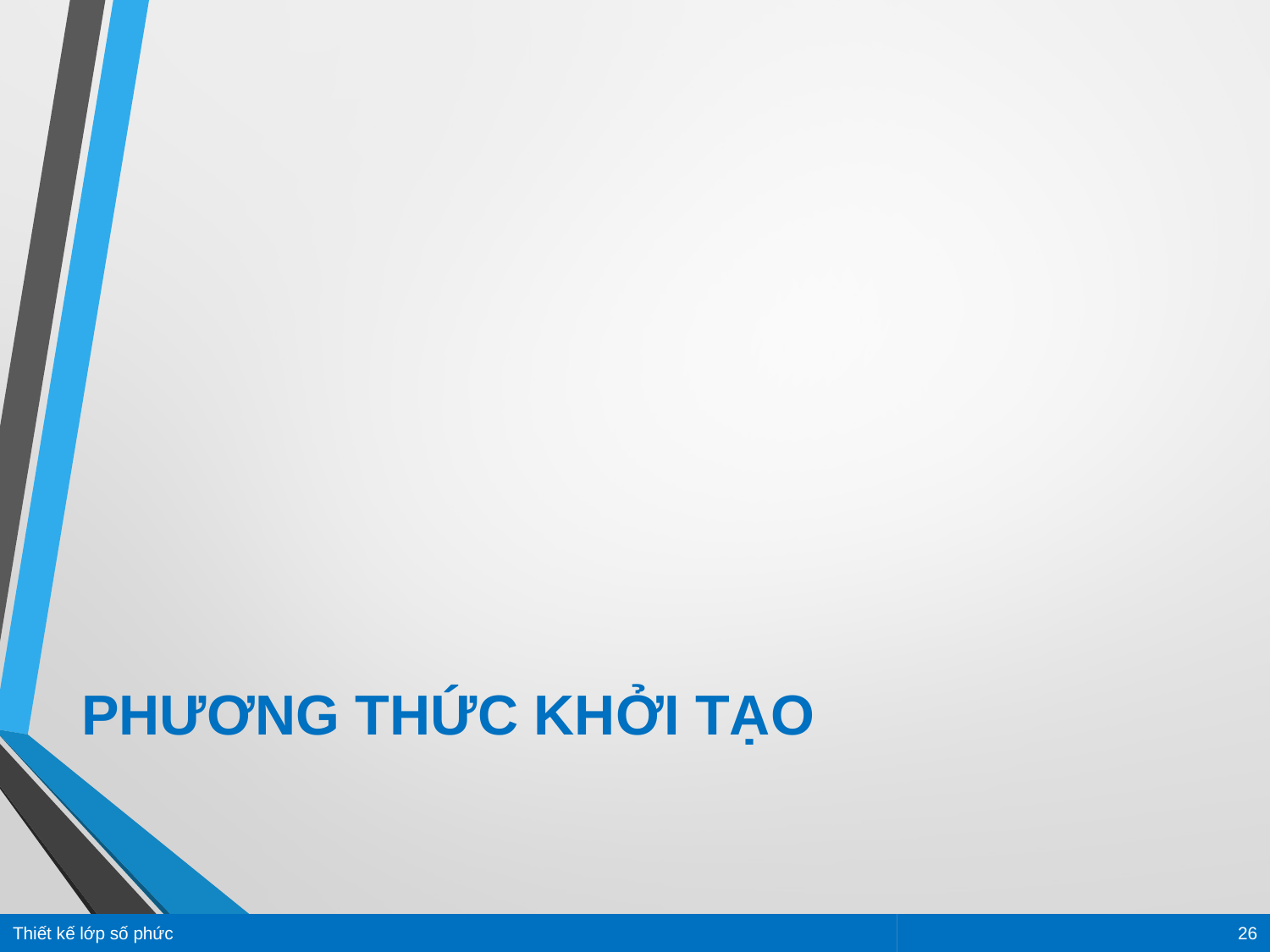

PHƯƠNG THỨC KHỞI TẠO
Thiết kế lớp số phức
26